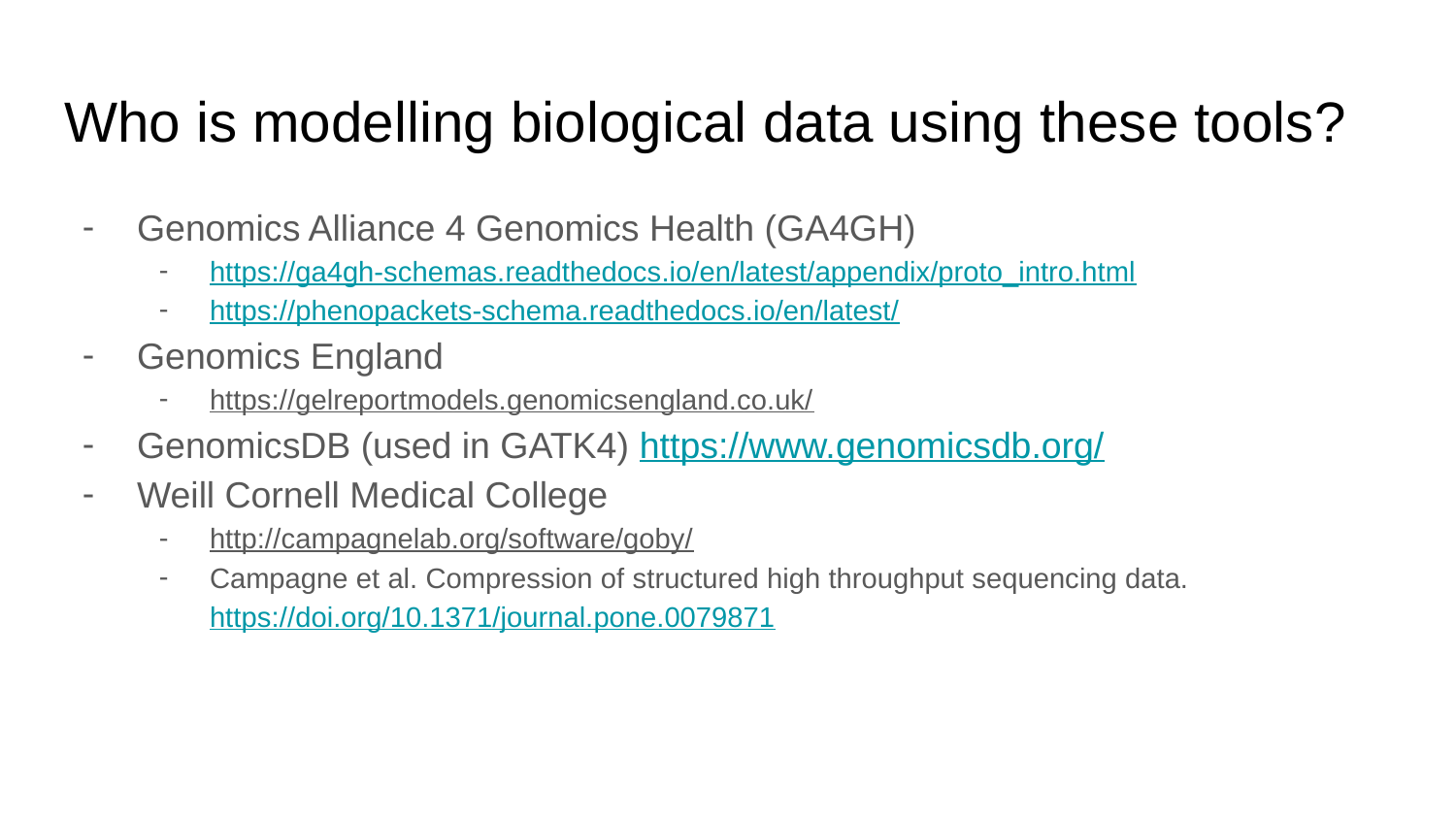

# Who is modelling biological data using these tools?
Genomics Alliance 4 Genomics Health (GA4GH)
https://ga4gh-schemas.readthedocs.io/en/latest/appendix/proto_intro.html
https://phenopackets-schema.readthedocs.io/en/latest/
Genomics England
https://gelreportmodels.genomicsengland.co.uk/
GenomicsDB (used in GATK4) https://www.genomicsdb.org/
Weill Cornell Medical College
http://campagnelab.org/software/goby/
Campagne et al. Compression of structured high throughput sequencing data. https://doi.org/10.1371/journal.pone.0079871